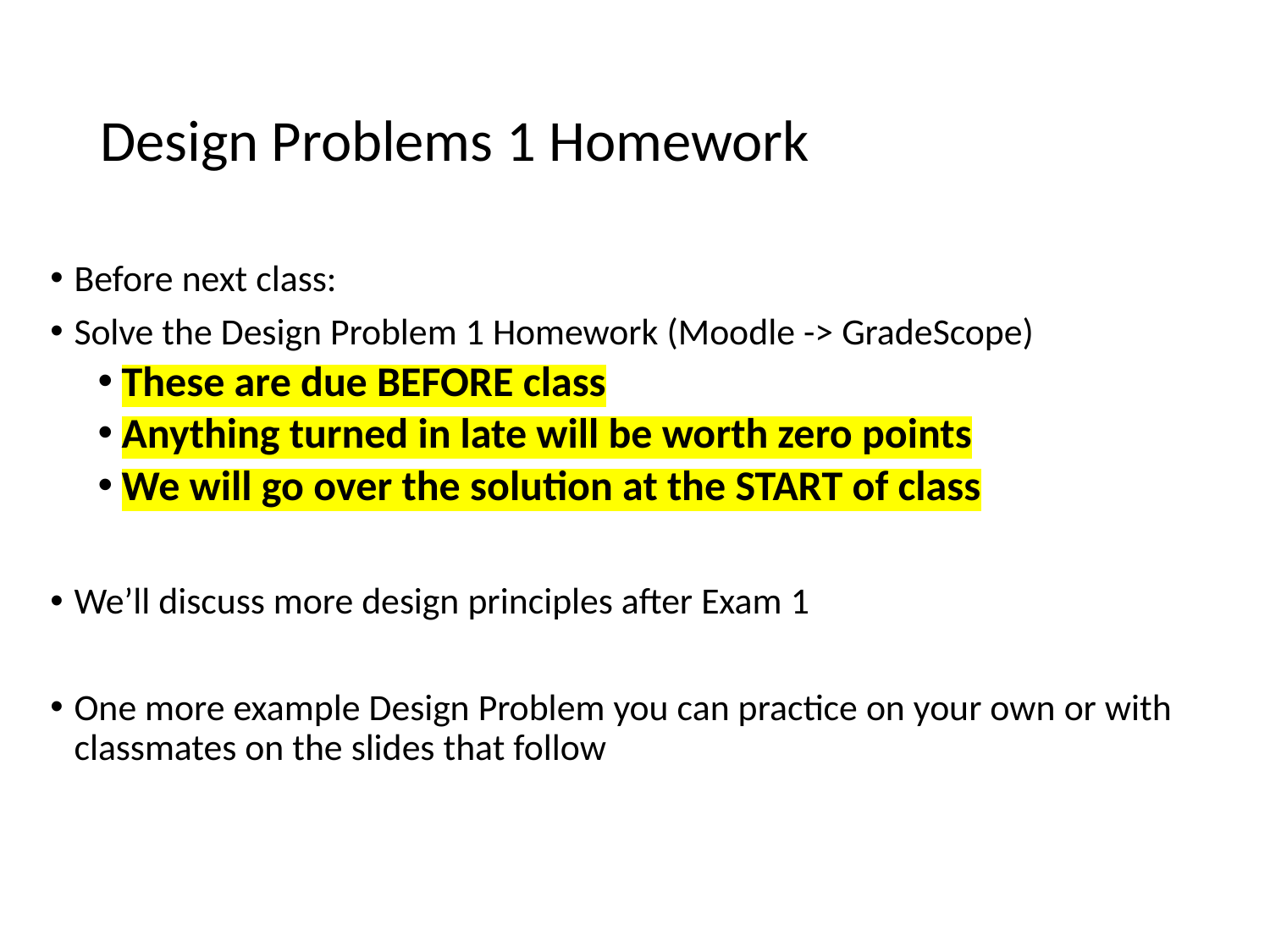

# Design Problems 1 Homework
Before next class:
Solve the Design Problem 1 Homework (Moodle -> GradeScope)
These are due BEFORE class
Anything turned in late will be worth zero points
We will go over the solution at the START of class

We’ll discuss more design principles after Exam 1

One more example Design Problem you can practice on your own or with classmates on the slides that follow